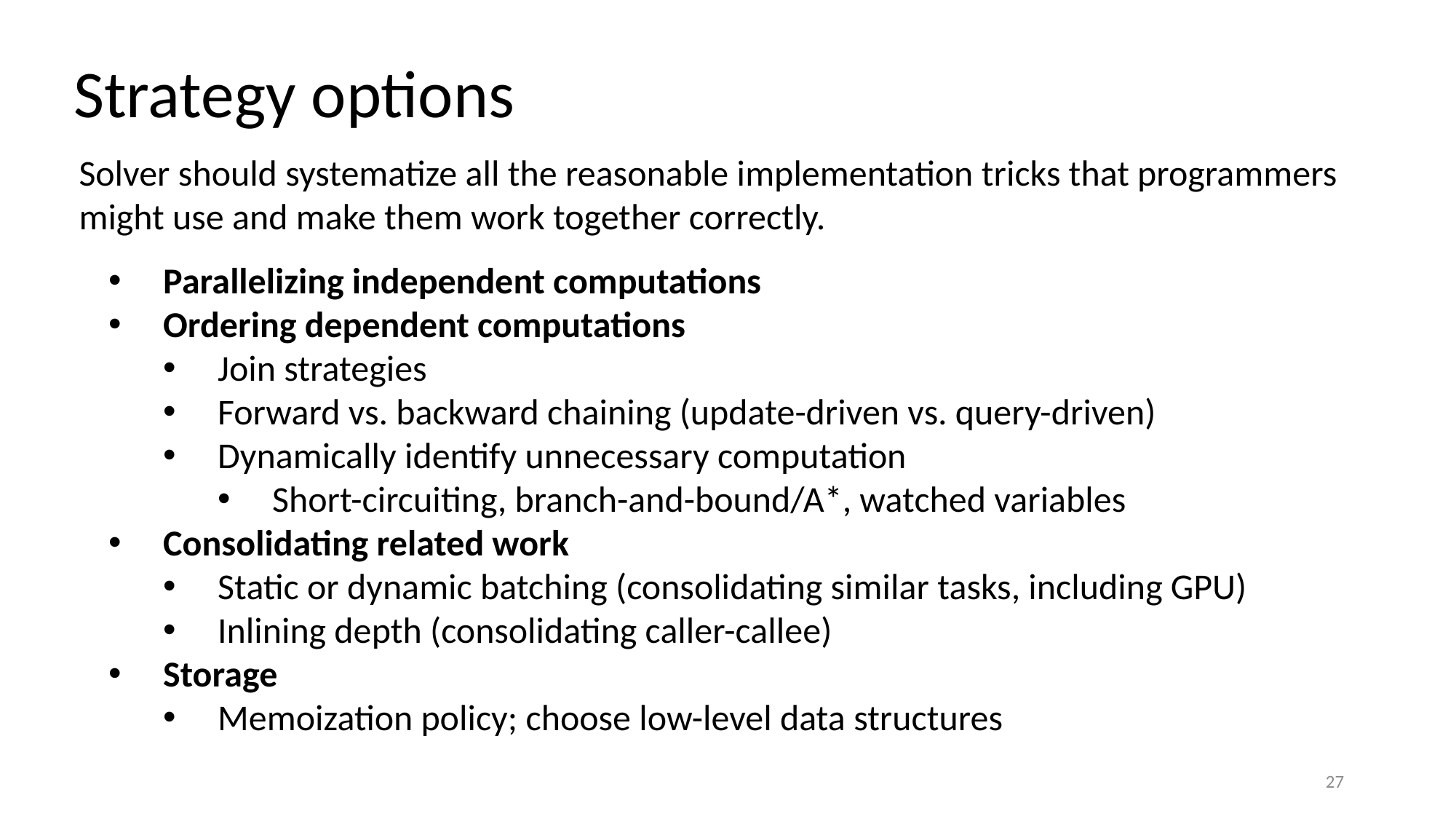

Strategy options
Solver should systematize all the reasonable implementation tricks that programmers might use and make them work together correctly.
Parallelizing independent computations
Ordering dependent computations
Join strategies
Forward vs. backward chaining (update-driven vs. query-driven)
Dynamically identify unnecessary computation
Short-circuiting, branch-and-bound/A*, watched variables
Consolidating related work
Static or dynamic batching (consolidating similar tasks, including GPU)
Inlining depth (consolidating caller-callee)
Storage
Memoization policy; choose low-level data structures
Many strong interactions among decisions
27